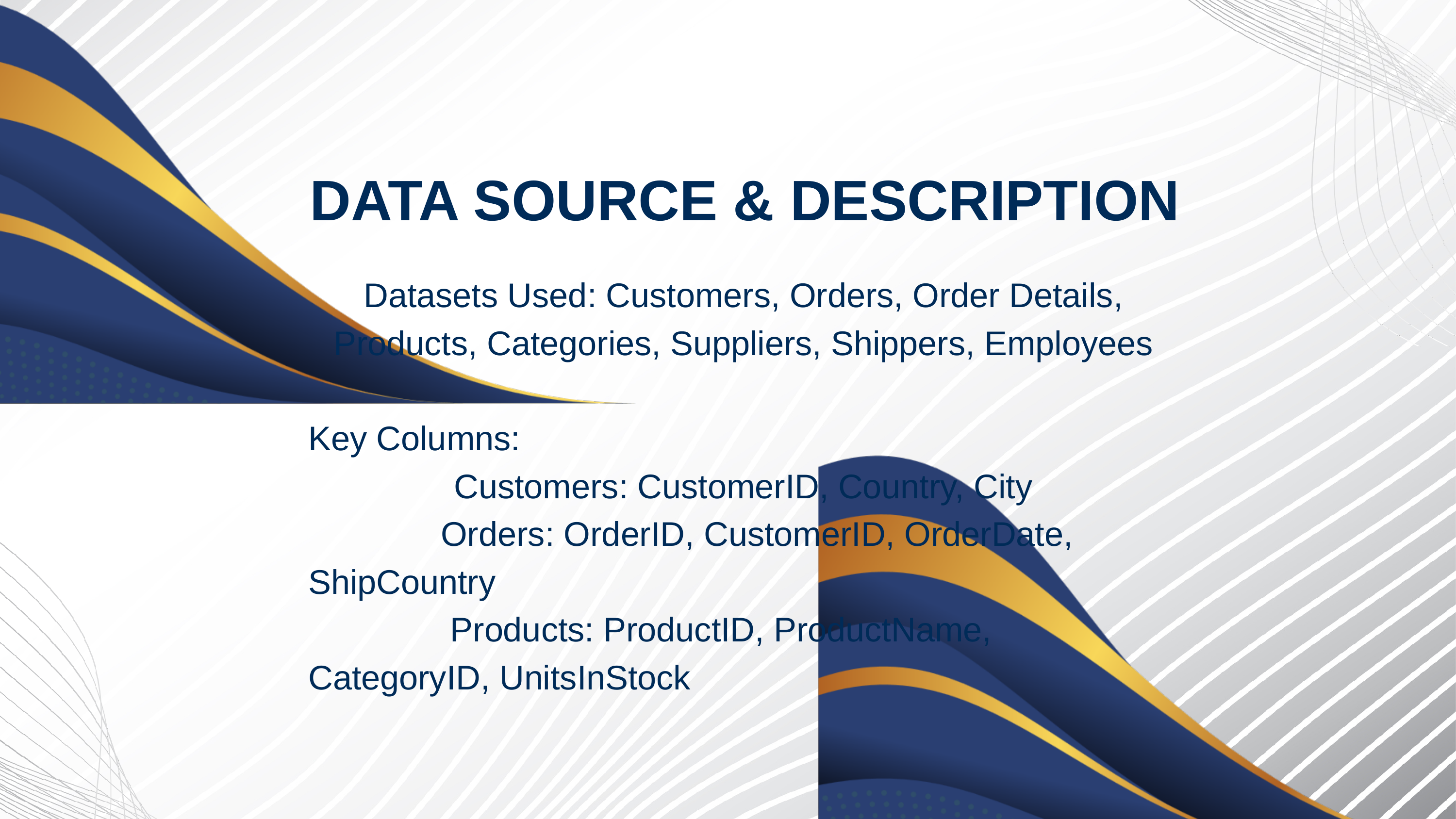

DATA SOURCE & DESCRIPTION
Datasets Used: Customers, Orders, Order Details, Products, Categories, Suppliers, Shippers, Employees

Key Columns:
Customers: CustomerID, Country, City
              Orders: OrderID, CustomerID, OrderDate, ShipCountry
               Products: ProductID, ProductName, CategoryID, UnitsInStock